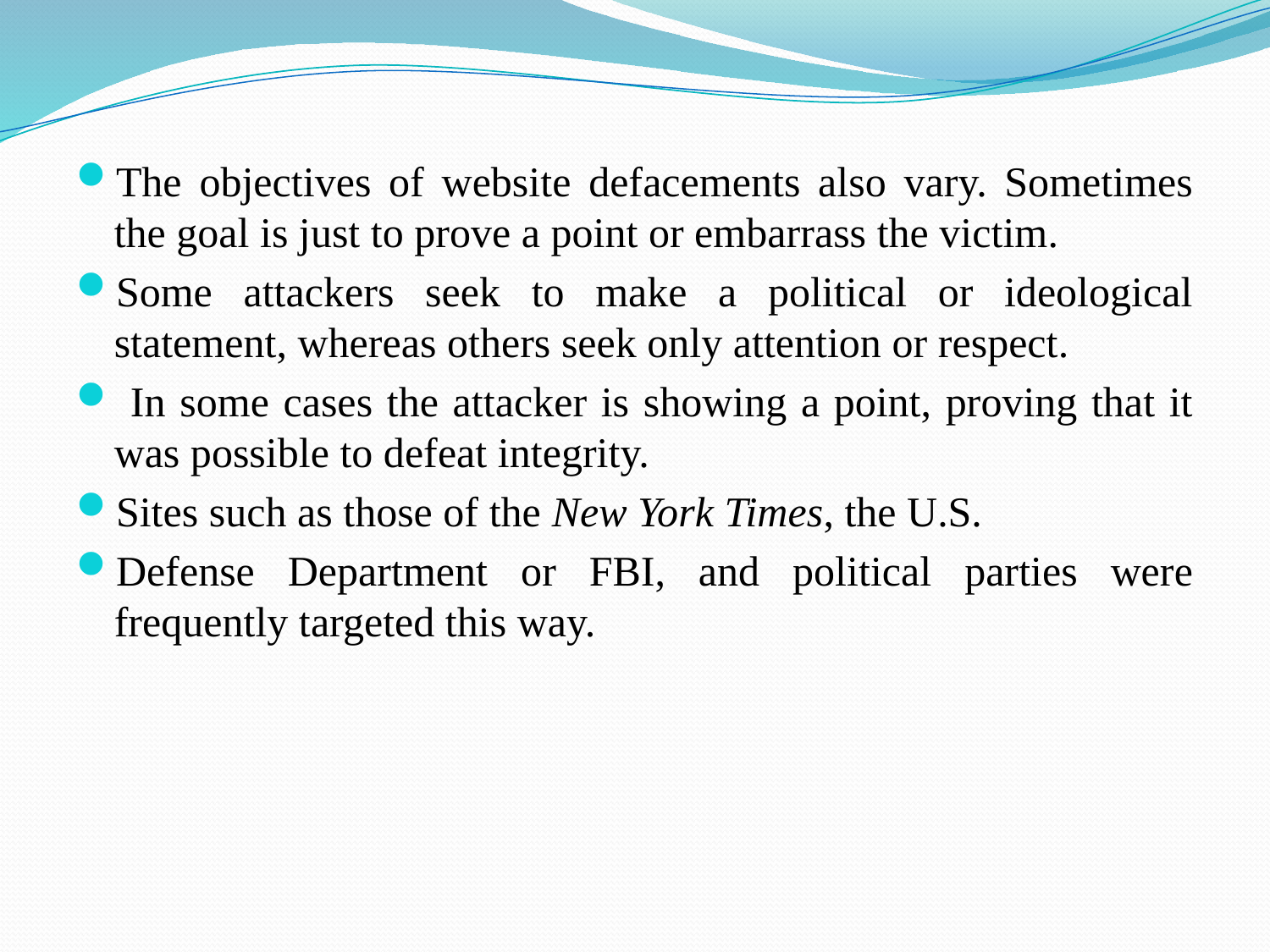

The objectives of website defacements also vary. Sometimes the goal is just to prove a point or embarrass the victim.
Some attackers seek to make a political or ideological statement, whereas others seek only attention or respect.
 In some cases the attacker is showing a point, proving that it was possible to defeat integrity.
Sites such as those of the New York Times, the U.S.
Defense Department or FBI, and political parties were frequently targeted this way.